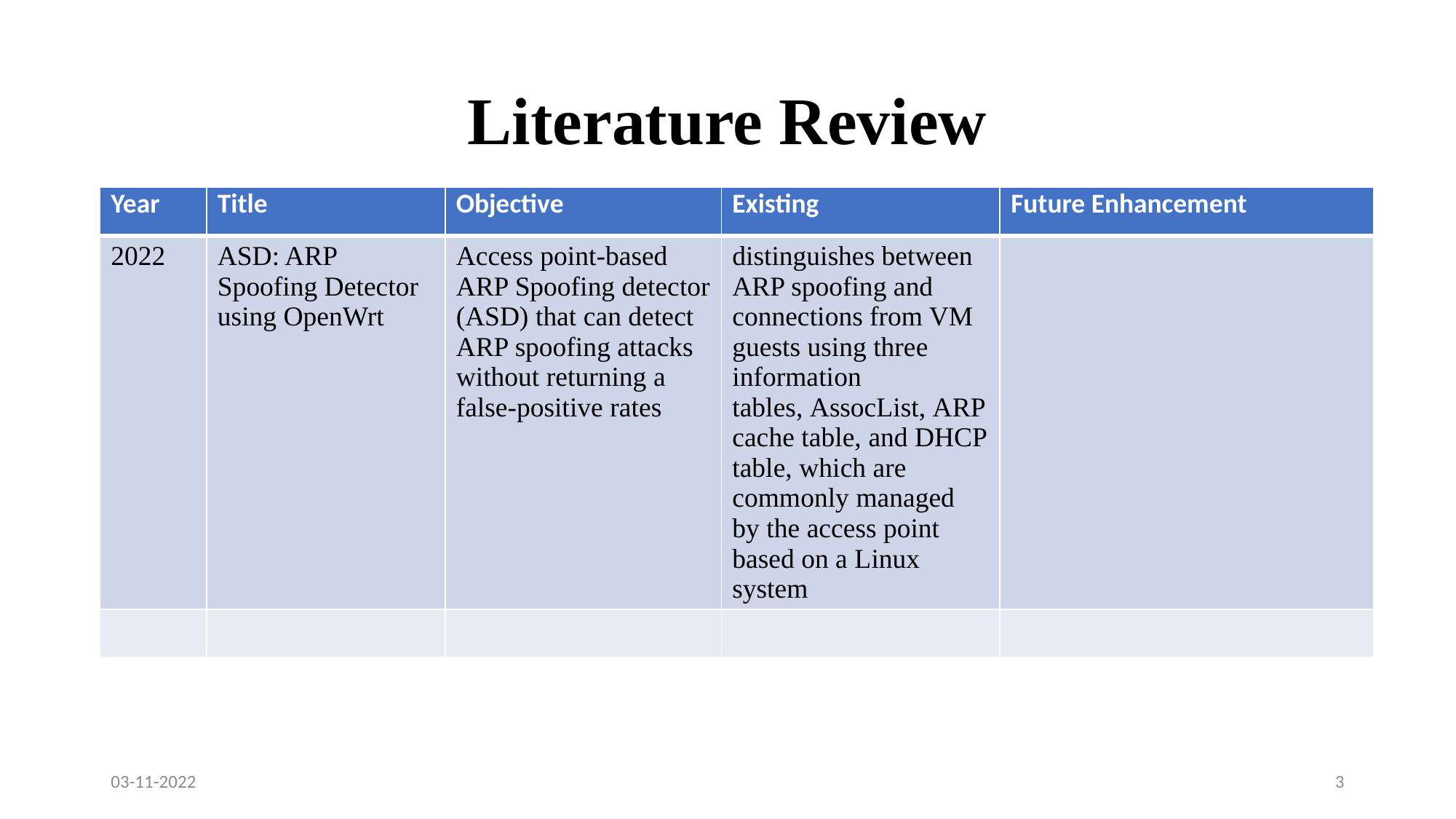

# Literature Review
| Year | Title | Objective | Existing | Future Enhancement |
| --- | --- | --- | --- | --- |
| 2022 | ASD: ARP Spoofing Detector using OpenWrt | Access point-based ARP Spoofing detector (ASD) that can detect ARP spoofing attacks without returning a false-positive rates | distinguishes between ARP spoofing and connections from VM guests using three information tables, AssocList, ARP cache table, and DHCP table, which are commonly managed by the access point based on a Linux system |  |
|  |  |  |  |  |
03-11-2022
3